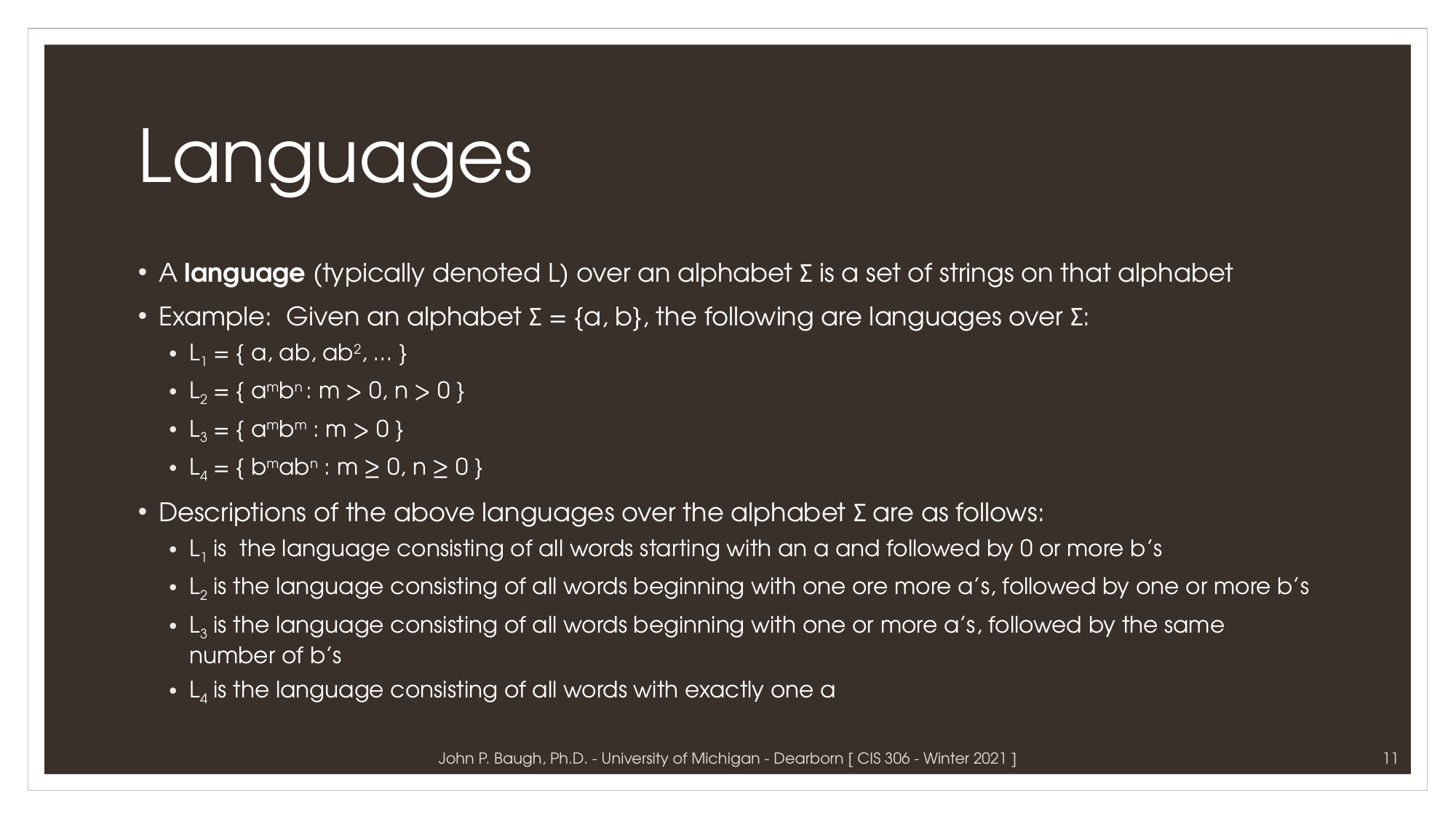

# Languages
A language (typically denoted L) over an alphabet Σ is a set of strings on that alphabet
Example:  Given an alphabet Σ = {a, b}, the following are languages over Σ:
L1 = { a, ab, ab2, … }
L2 = { ambn : m > 0, n > 0 }
L3 = { ambm : m > 0 }
L4 = { bmabn : m ≥ 0, n ≥ 0 }
Descriptions of the above languages over the alphabet Σ are as follows:
L1 is  the language consisting of all words starting with an a and followed by 0 or more b’s
L2 is the language consisting of all words beginning with one ore more a’s, followed by one or more b’s
L3 is the language consisting of all words beginning with one or more a’s, followed by the same number of b’s
L4 is the language consisting of all words with exactly one a

John P. Baugh, Ph.D. - University of Michigan - Dearborn [ CIS 306 - Winter 2021 ]
11